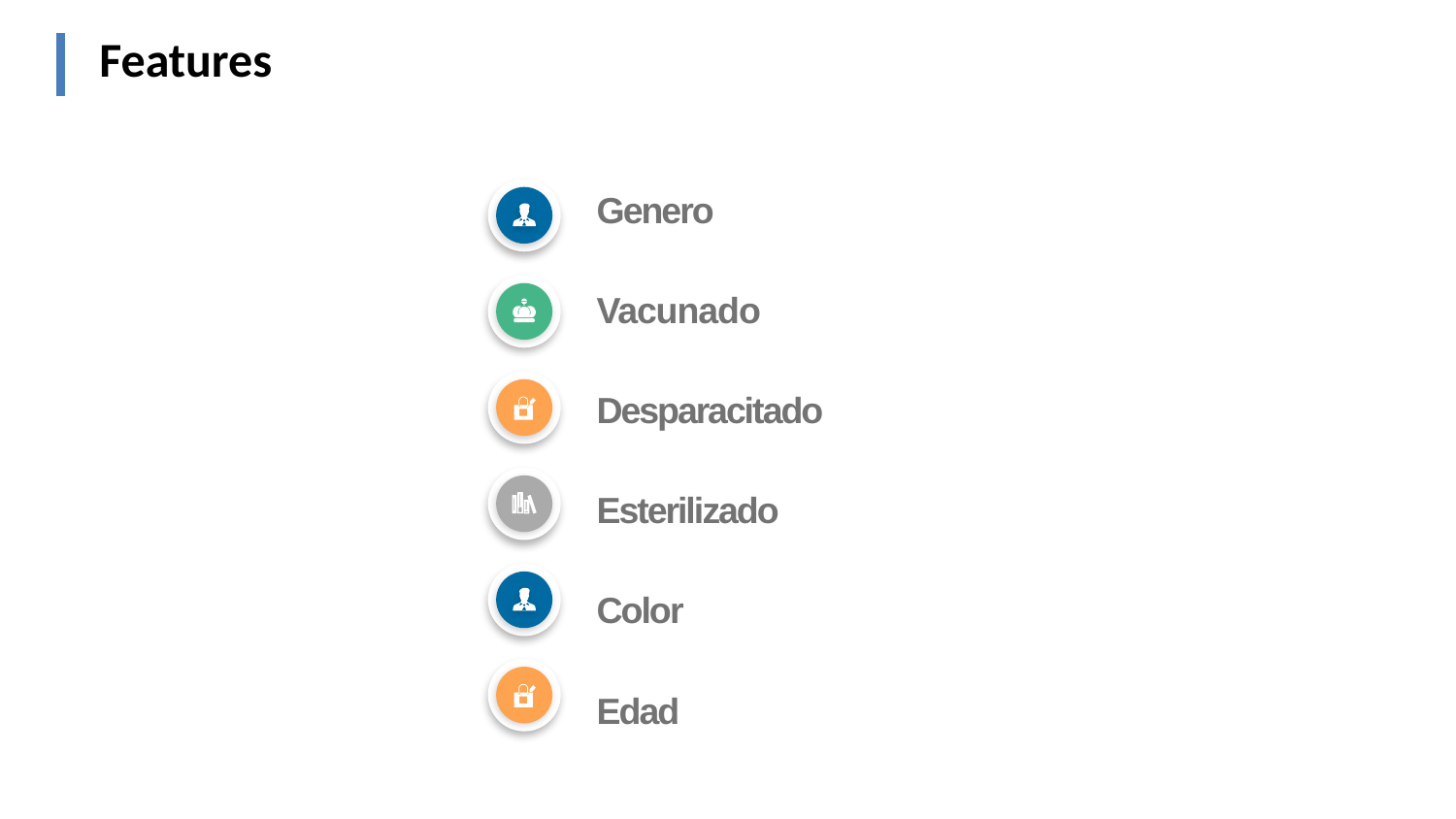

Features

Genero

Vacunado

Desparacitado

Esterilizado

Color

Edad